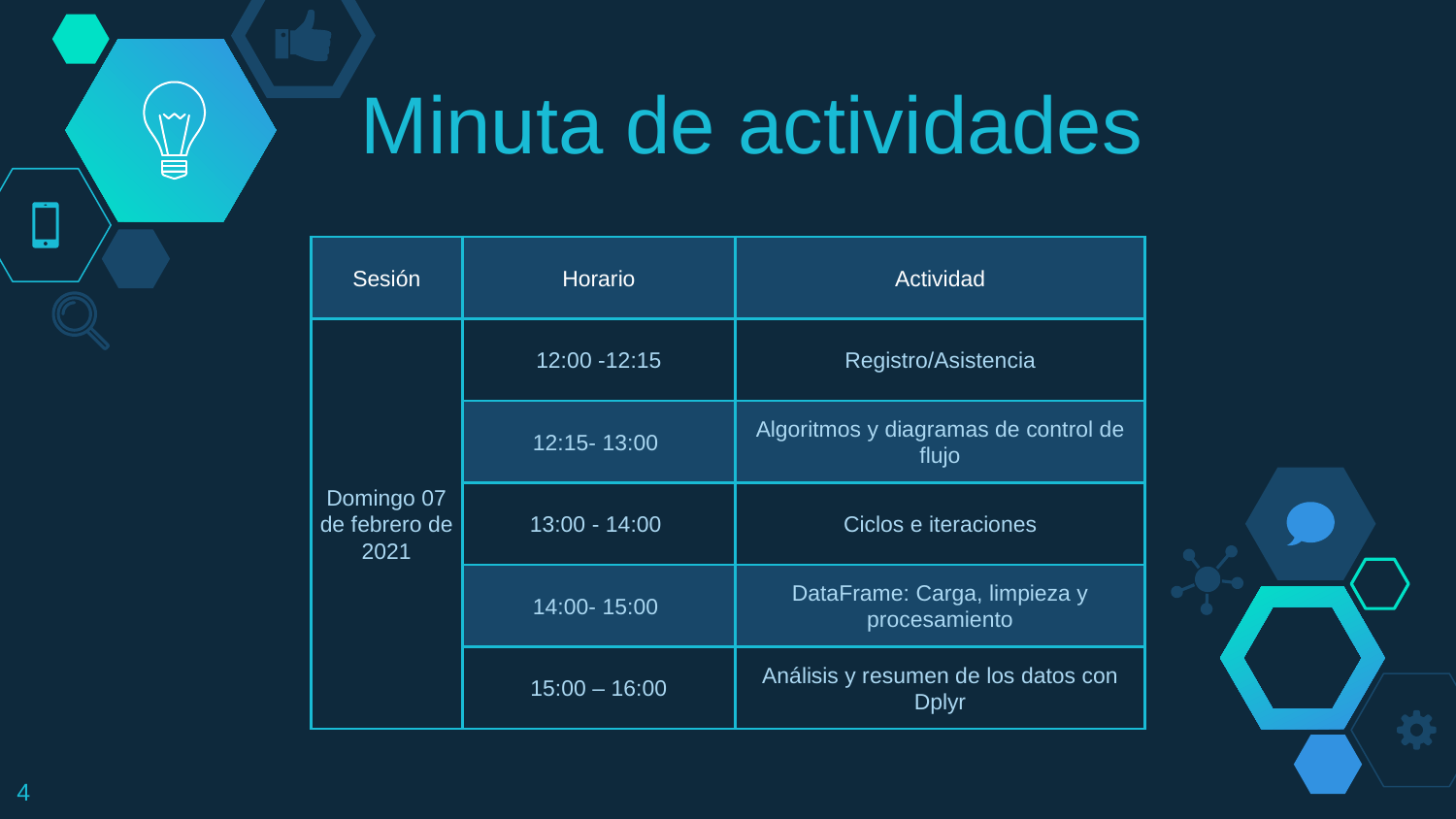

# Minuta de actividades
| Sesión | Horario | Actividad |
| --- | --- | --- |
| Domingo 07 de febrero de 2021 | 12:00 -12:15 | Registro/Asistencia |
|  | 12:15- 13:00 | Algoritmos y diagramas de control de flujo |
|  | 13:00 - 14:00 | Ciclos e iteraciones |
|  | 14:00- 15:00 | DataFrame: Carga, limpieza y procesamiento |
|  | 15:00 – 16:00 | Análisis y resumen de los datos con Dplyr |
4